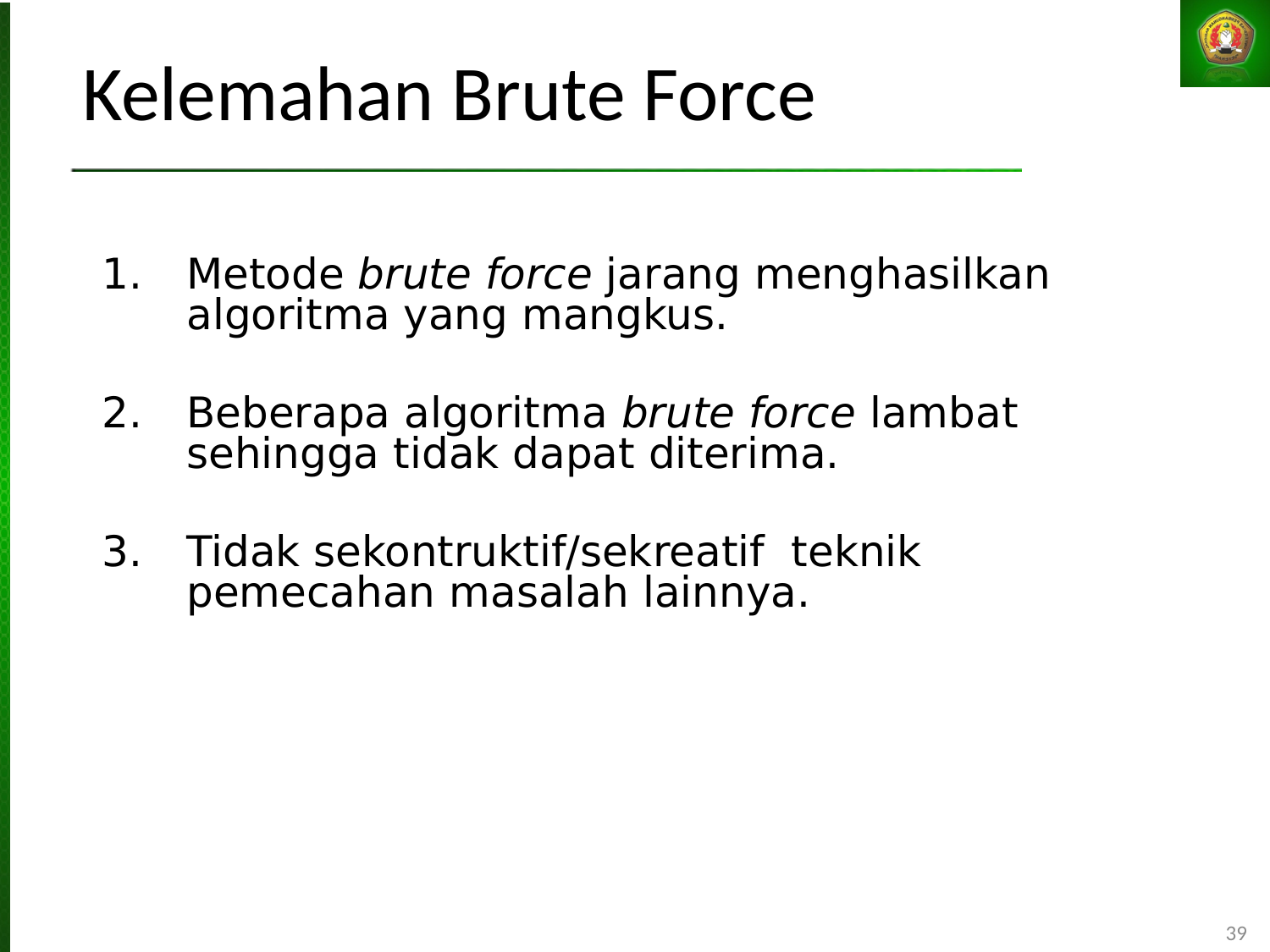

# Kelemahan Brute Force

Metode brute force jarang menghasilkan algoritma yang mangkus.

Beberapa algoritma brute force lambat sehingga tidak dapat diterima.

Tidak sekontruktif/sekreatif  teknik pemecahan masalah lainnya.

39